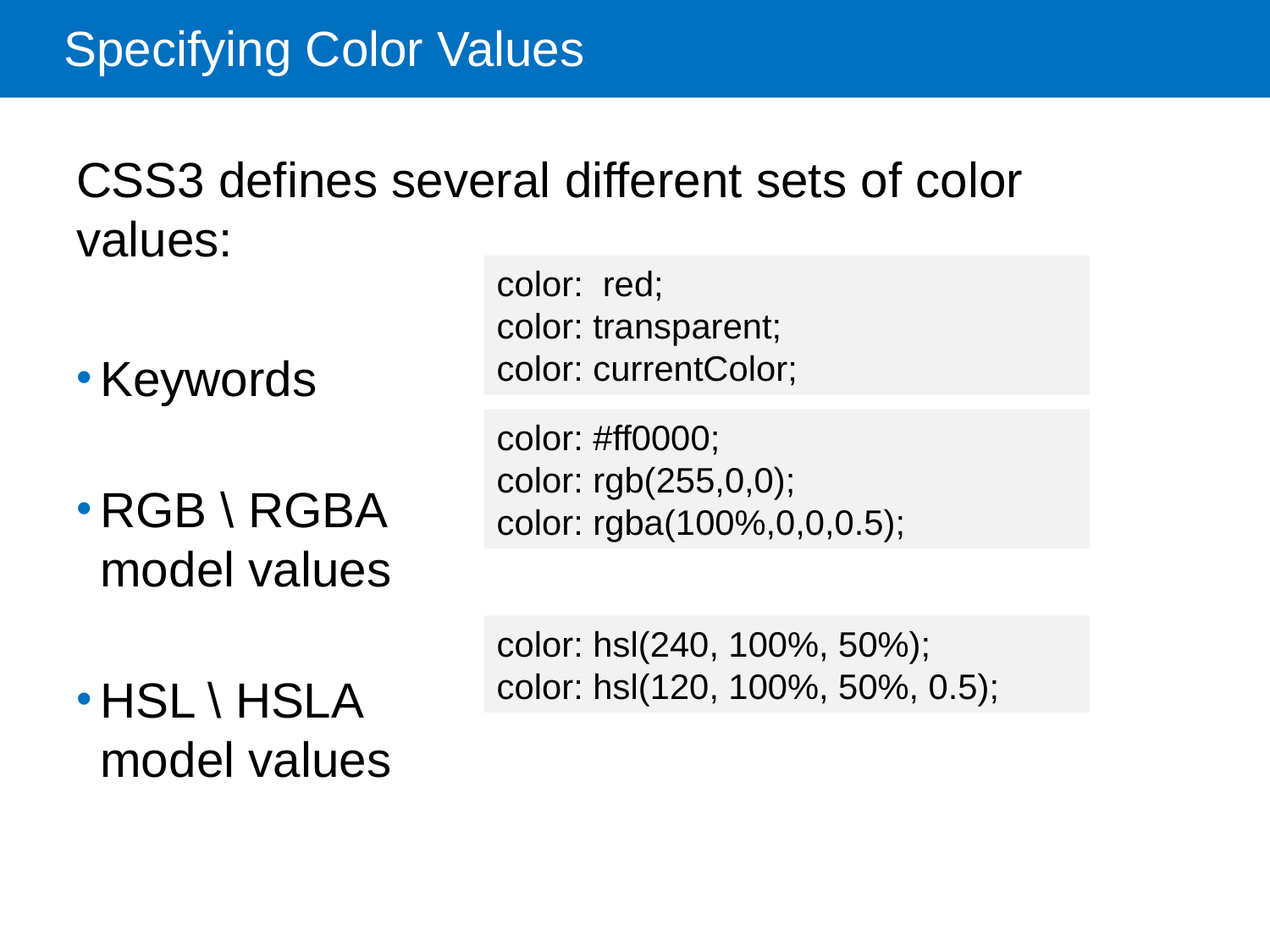

# Specifying Color Values
CSS3 defines several different sets of color values:

Keywords

RGB \ RGBA
model values

HSL \ HSLA
model values
color:  red;
color: transparent;
color: currentColor;
color: #ff0000;
color: rgb(255,0,0);
color: rgba(100%,0,0,0.5);
color: hsl(240, 100%, 50%);
color: hsl(120, 100%, 50%, 0.5);